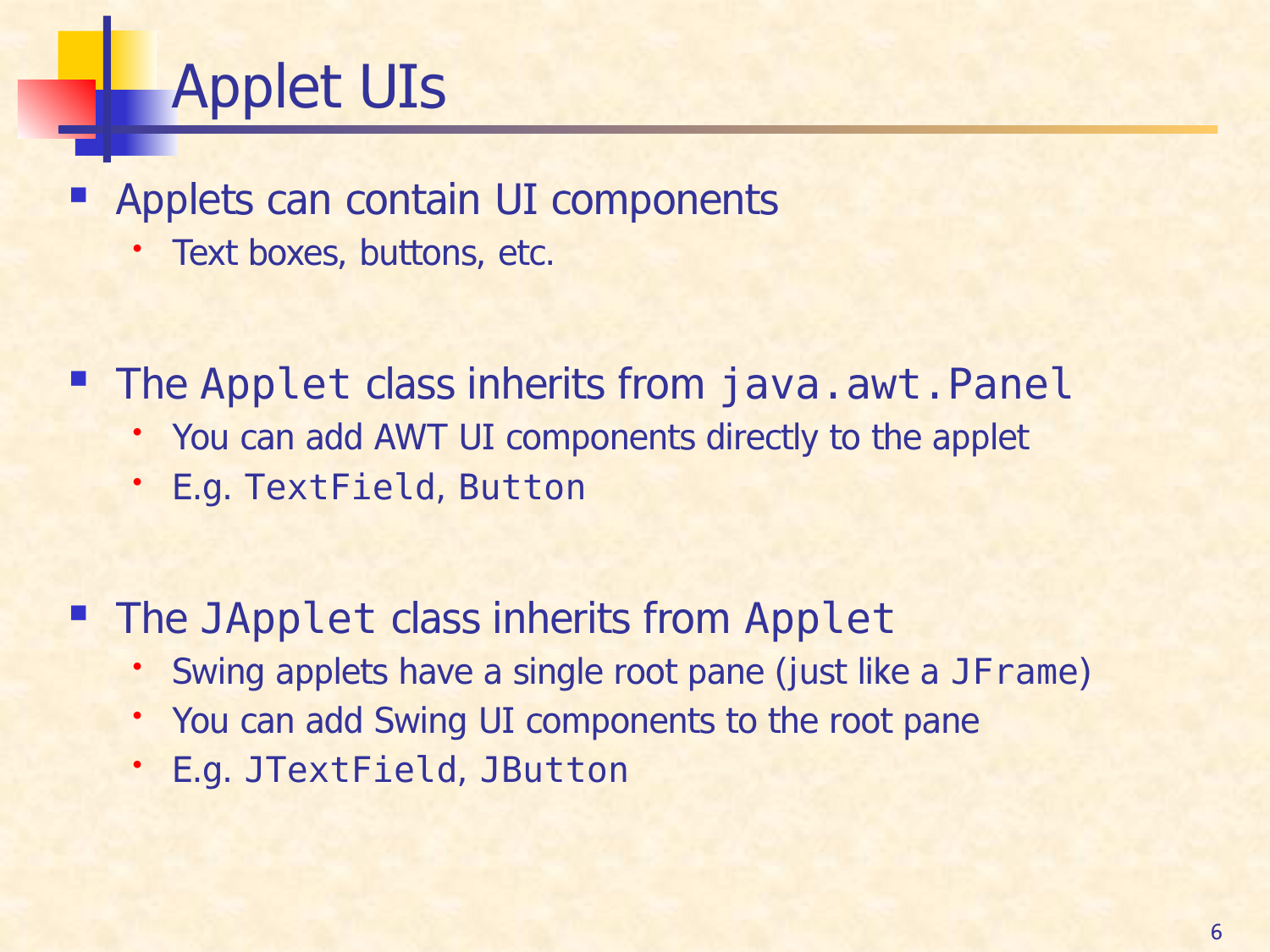

# Applet UIs
Applets can contain UI components
Text boxes, buttons, etc.

The Applet class inherits from java.awt.Panel
You can add AWT UI components directly to the applet
E.g. TextField, Button

The JApplet class inherits from Applet
Swing applets have a single root pane (just like a JFrame)
You can add Swing UI components to the root pane
E.g. JTextField, JButton
6